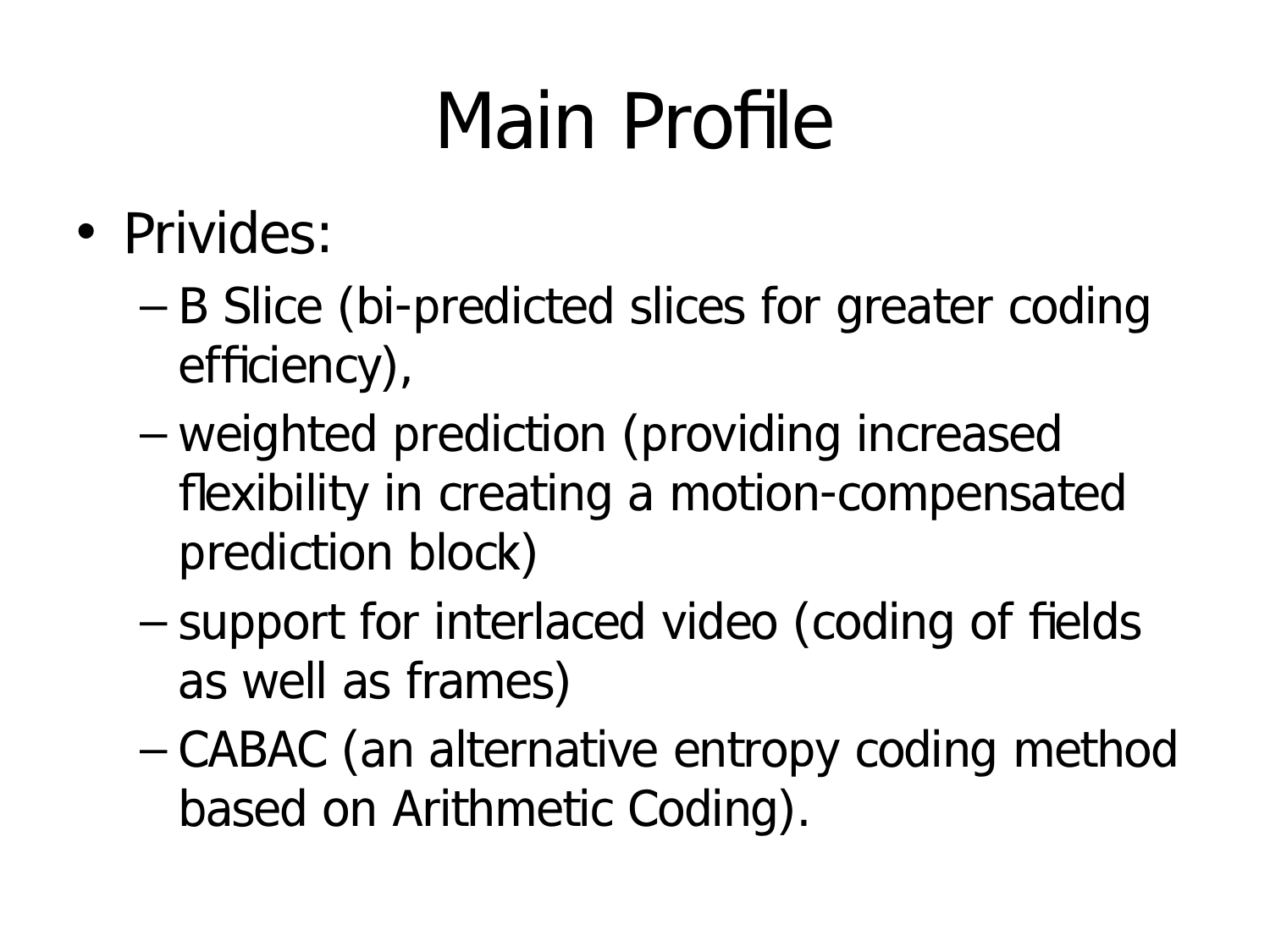

# Main Profile
Privides:
B Slice (bi-predicted slices for greater coding efficiency),
weighted prediction (providing increased flexibility in creating a motion-compensated prediction block)
support for interlaced video (coding of fields as well as frames)
CABAC (an alternative entropy coding method based on Arithmetic Coding).